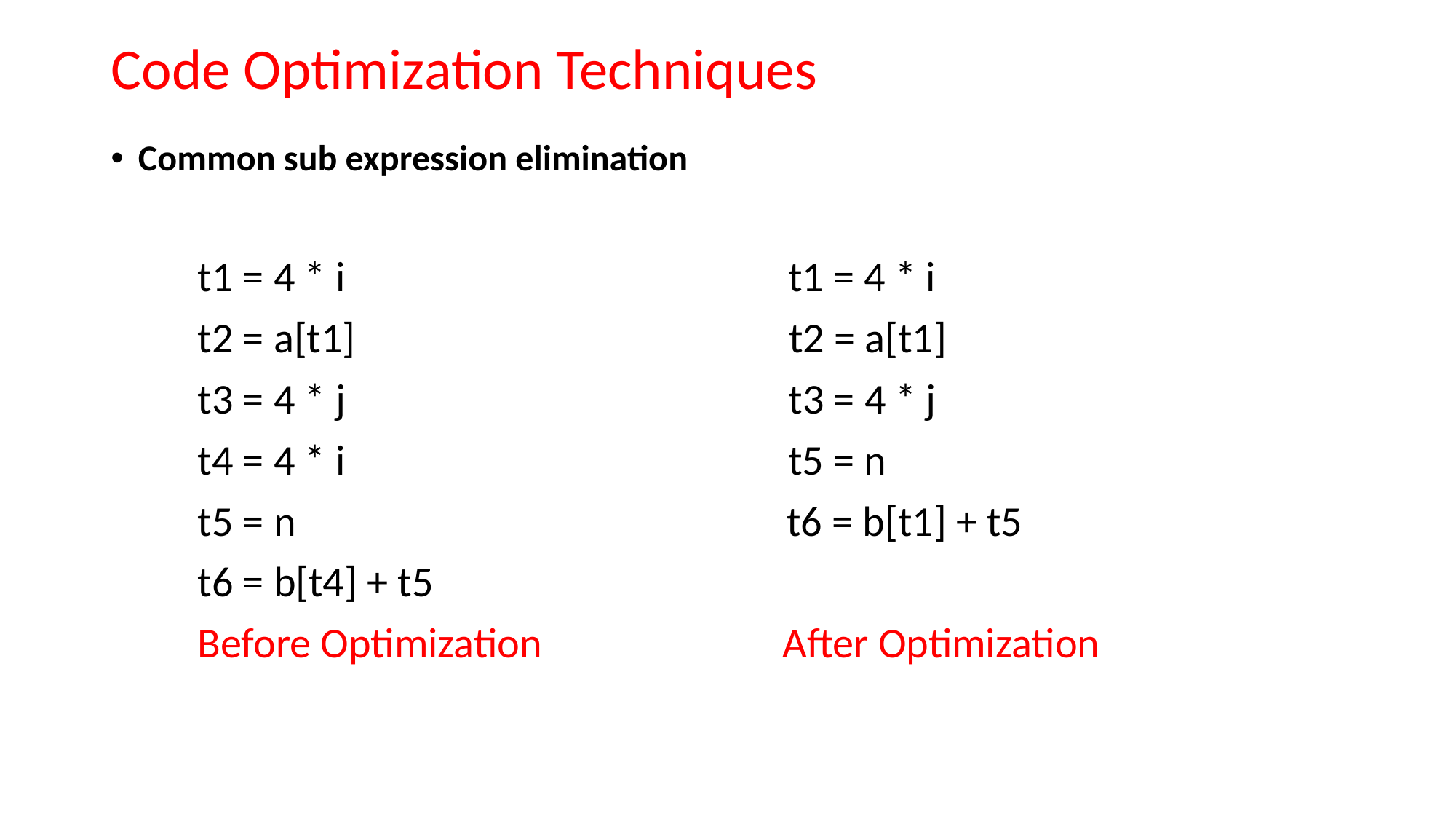

# Code Optimization Techniques
Common sub expression elimination

         t1 = 4 * i                                              t1 = 4 * i
         t2 = a[t1]                                             t2 = a[t1]
         t3 = 4 * j                                              t3 = 4 * j
         t4 = 4 * i                                              t5 = n
         t5 = n                                                   t6 = b[t1] + t5
         t6 = b[t4] + t5
         Before Optimization                         After Optimization